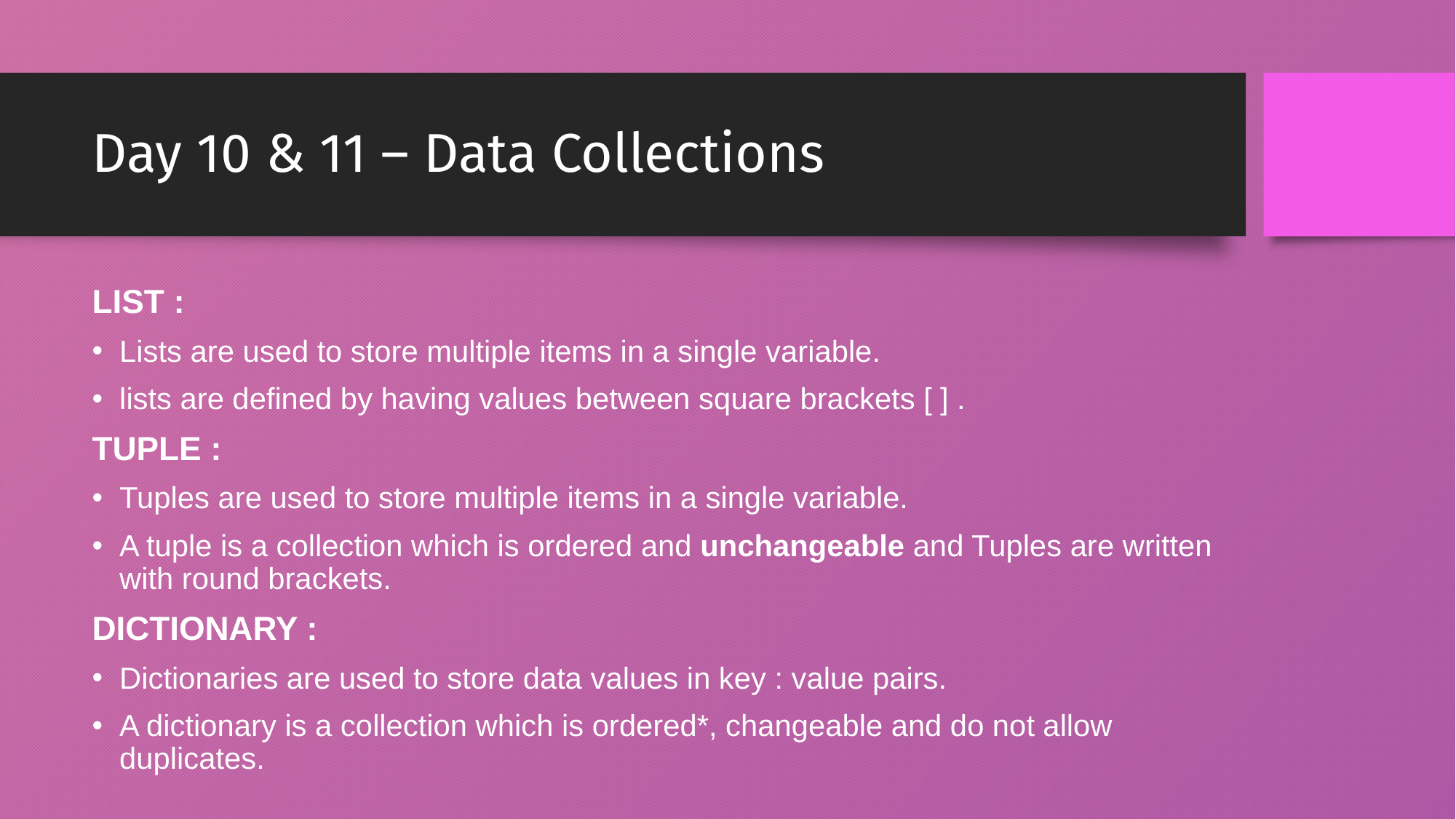

# Day 10 & 11 – Data Collections
LIST :
Lists are used to store multiple items in a single variable.
lists are defined by having values between square brackets [ ] .
TUPLE :
Tuples are used to store multiple items in a single variable.
A tuple is a collection which is ordered and unchangeable and Tuples are written with round brackets.
DICTIONARY :
Dictionaries are used to store data values in key : value pairs.
A dictionary is a collection which is ordered*, changeable and do not allow duplicates.